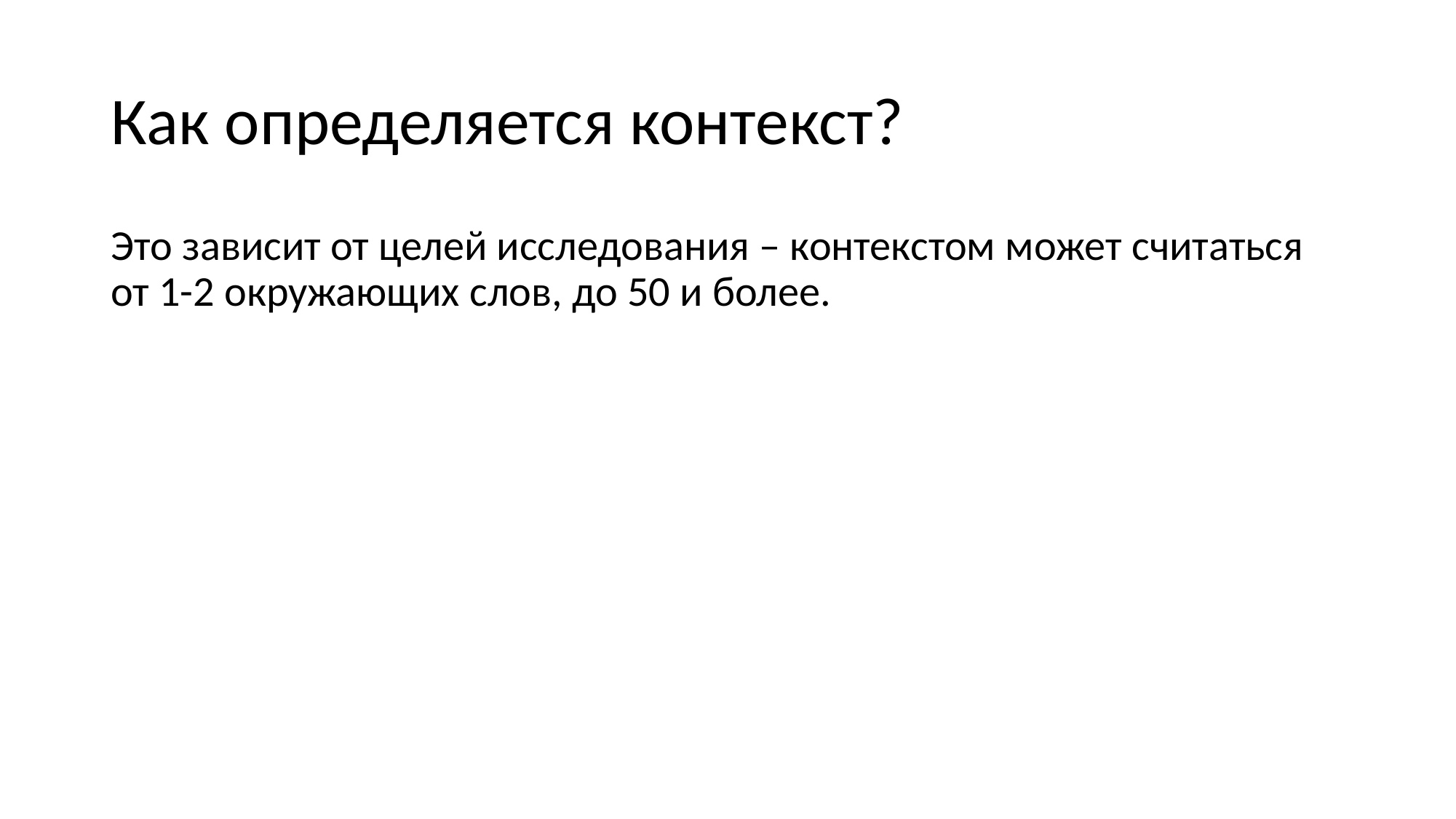

# Как определяется контекст?
Это зависит от целей исследования – контекстом может считаться от 1-2 окружающих слов, до 50 и более.